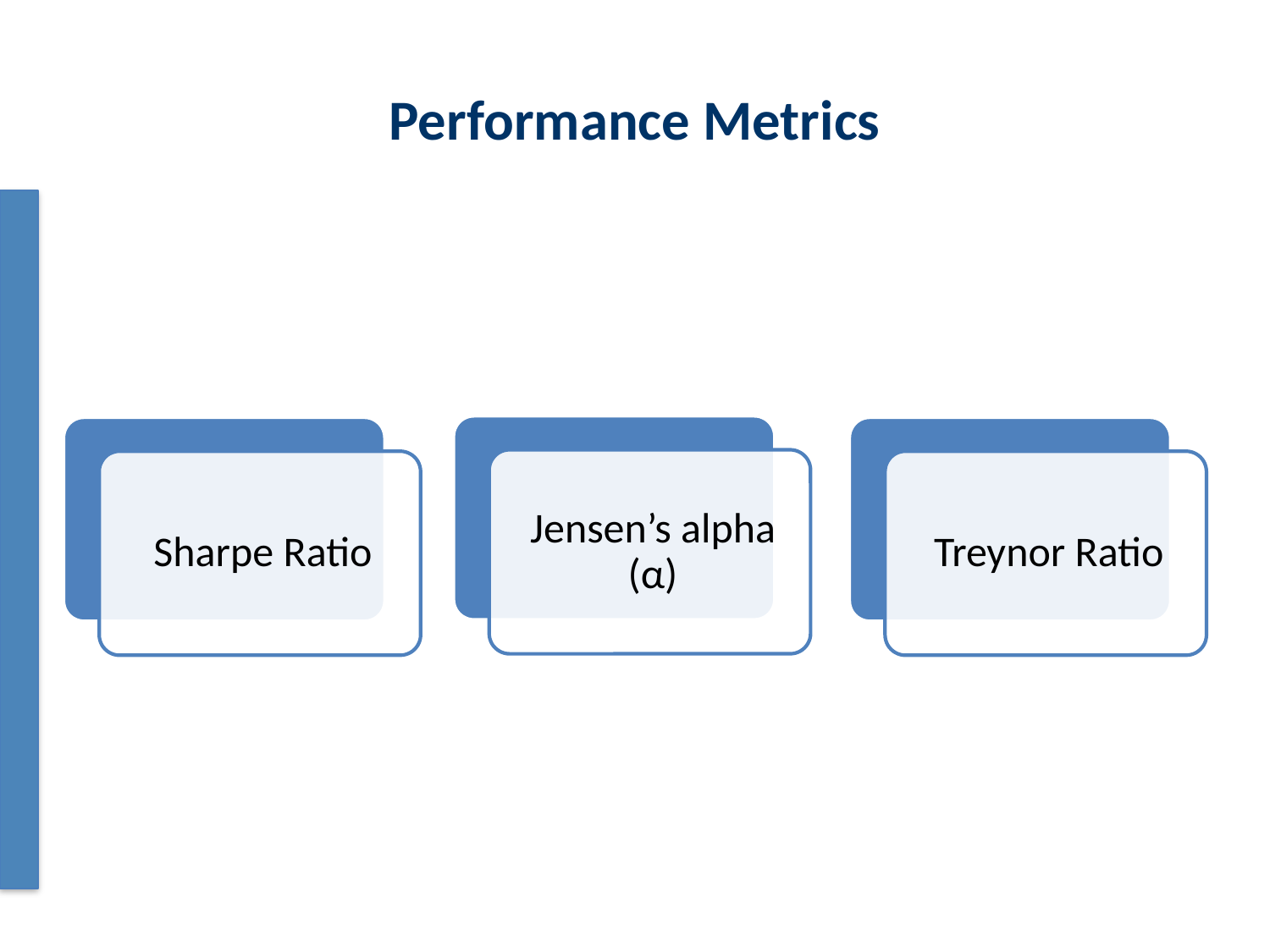

# Performance Metrics

Sharpe Ratio
Jensen’s alpha (α)
Treynor Ratio